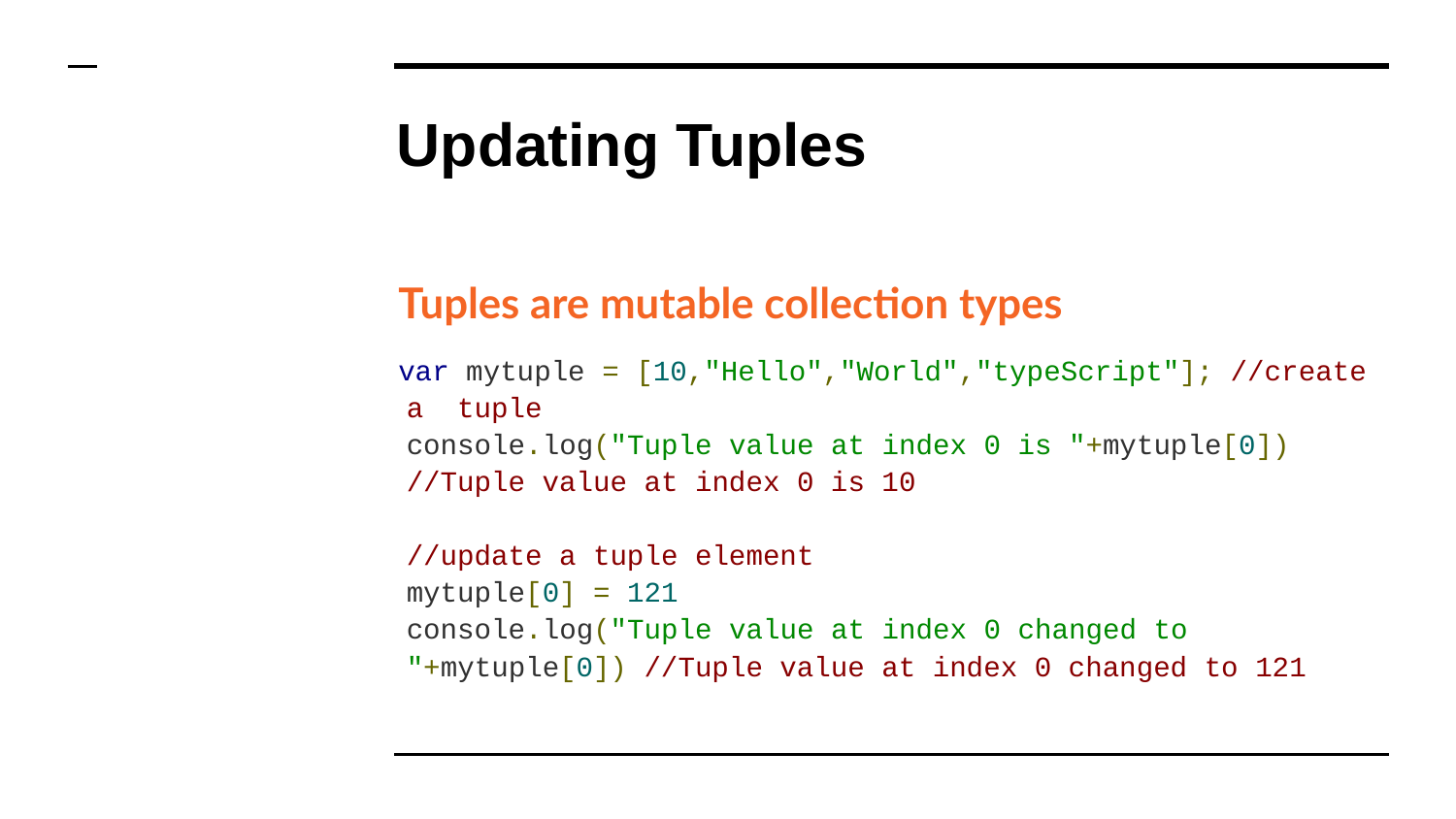

# Updating Tuples
Tuples are mutable collection types
var mytuple = [10,"Hello","World","typeScript"]; //create a  tuple
console.log("Tuple value at index 0 is "+mytuple[0]) //Tuple value at index 0 is 10
//update a tuple element
mytuple[0] = 121
console.log("Tuple value at index 0 changed to   "+mytuple[0]) //Tuple value at index 0 changed to 121